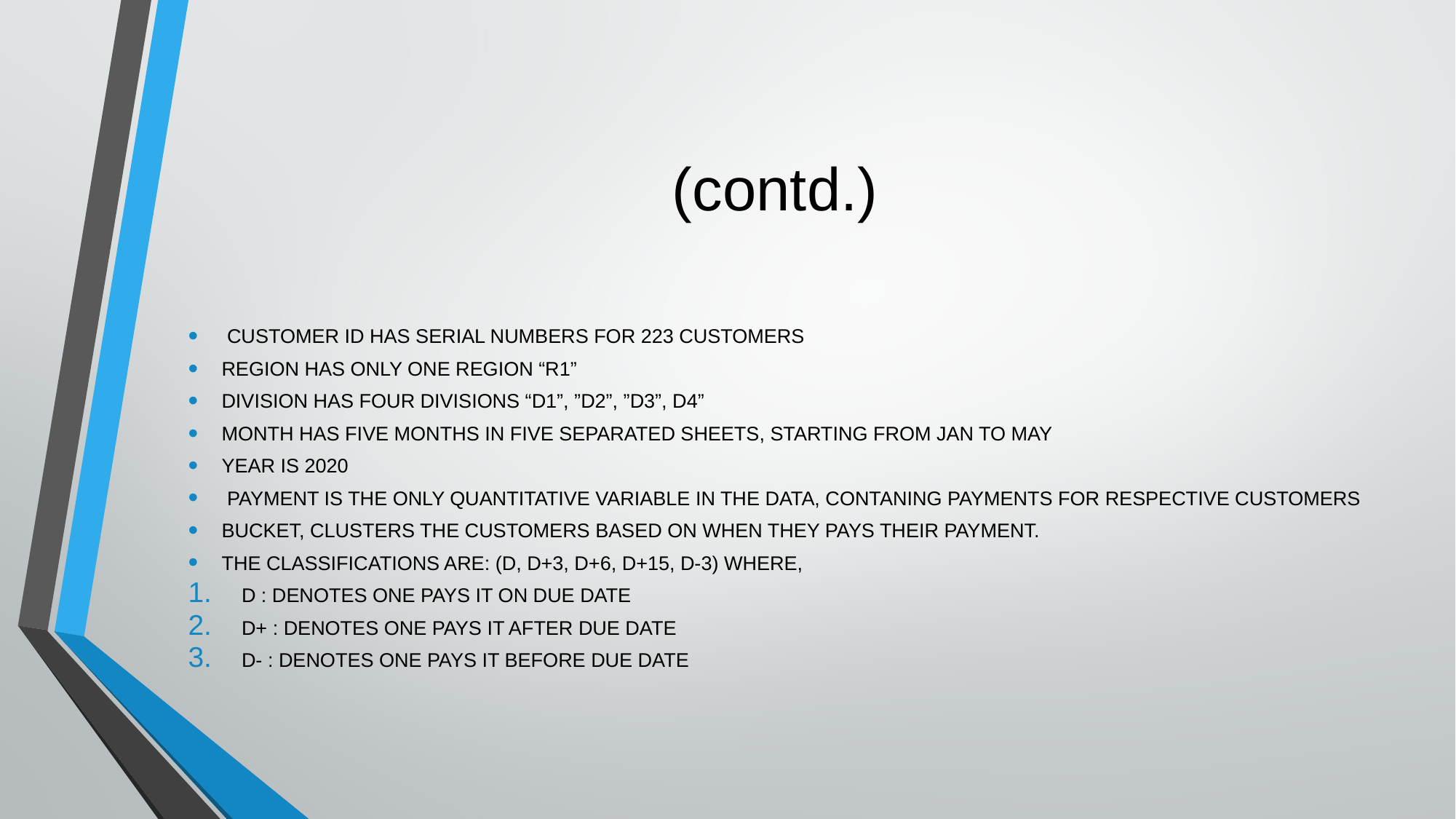

# (contd.)
 CUSTOMER ID HAS SERIAL NUMBERS FOR 223 CUSTOMERS
REGION HAS ONLY ONE REGION “R1”
DIVISION HAS FOUR DIVISIONS “D1”, ”D2”, ”D3”, D4”
MONTH HAS FIVE MONTHS IN FIVE SEPARATED SHEETS, STARTING FROM JAN TO MAY
YEAR IS 2020
 PAYMENT IS THE ONLY QUANTITATIVE VARIABLE IN THE DATA, CONTANING PAYMENTS FOR RESPECTIVE CUSTOMERS
BUCKET, CLUSTERS THE CUSTOMERS BASED ON WHEN THEY PAYS THEIR PAYMENT.
THE CLASSIFICATIONS ARE: (D, D+3, D+6, D+15, D-3) WHERE,
D : DENOTES ONE PAYS IT ON DUE DATE
D+ : DENOTES ONE PAYS IT AFTER DUE DATE
D- : DENOTES ONE PAYS IT BEFORE DUE DATE